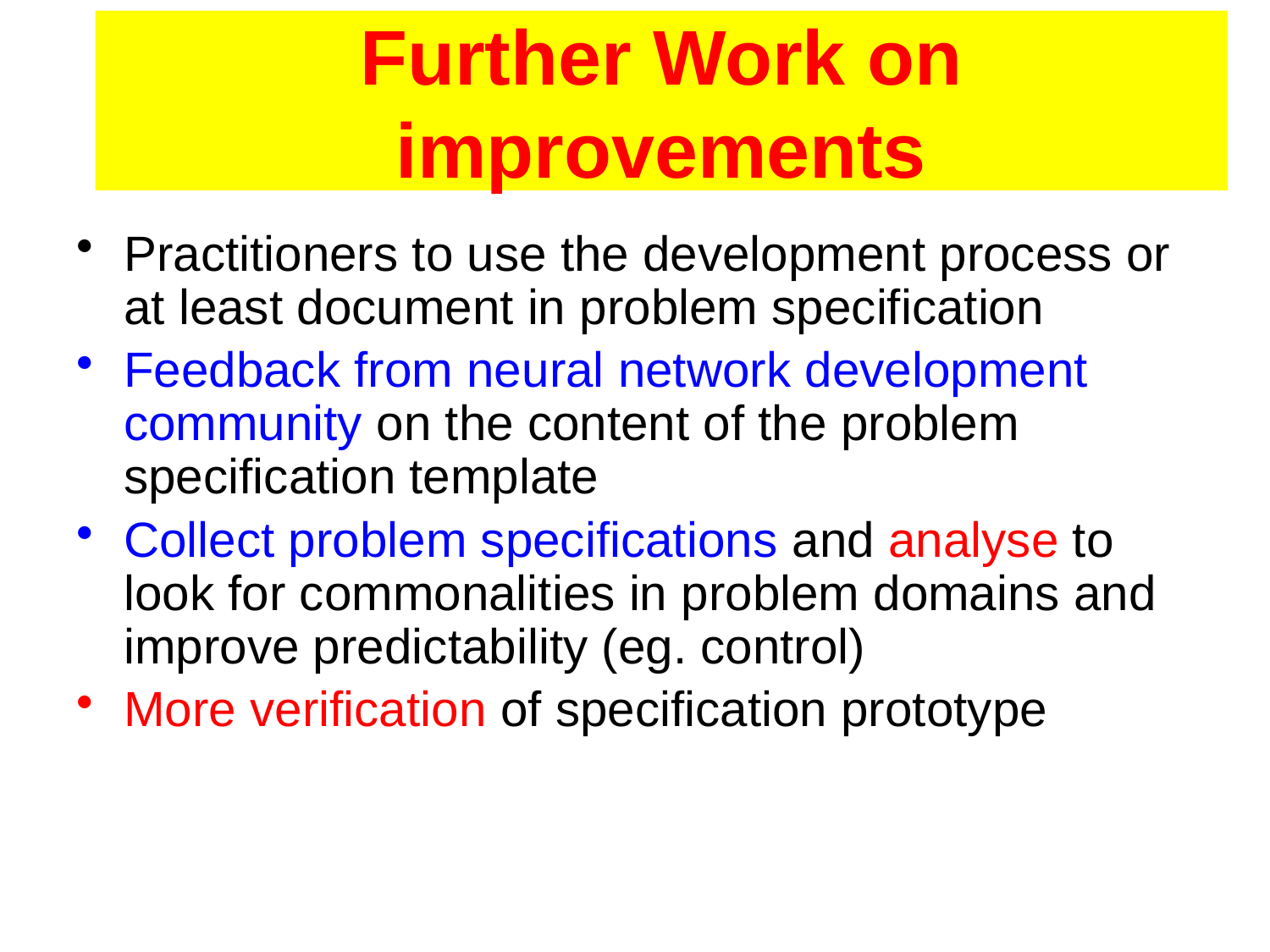

# Further Work on improvements
Practitioners to use the development process or at least document in problem specification
Feedback from neural network development community on the content of the problem specification template
Collect problem specifications and analyse to look for commonalities in problem domains and improve predictability (eg. control)
More verification of specification prototype